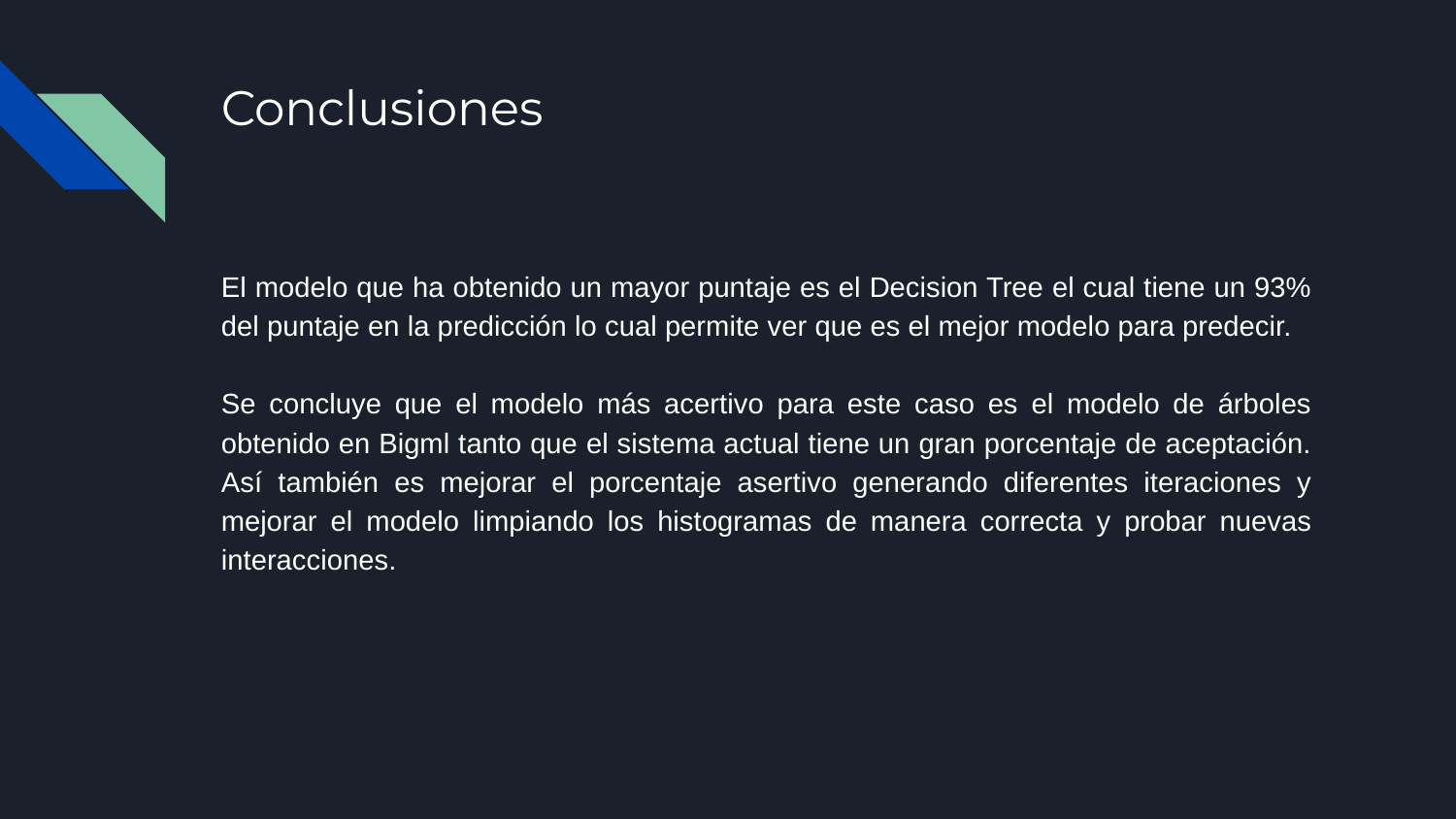

# Conclusiones
El modelo que ha obtenido un mayor puntaje es el Decision Tree el cual tiene un 93% del puntaje en la predicción lo cual permite ver que es el mejor modelo para predecir.

Se concluye que el modelo más acertivo para este caso es el modelo de árboles obtenido en Bigml tanto que el sistema actual tiene un gran porcentaje de aceptación. Así también es mejorar el porcentaje asertivo generando diferentes iteraciones y mejorar el modelo limpiando los histogramas de manera correcta y probar nuevas interacciones.